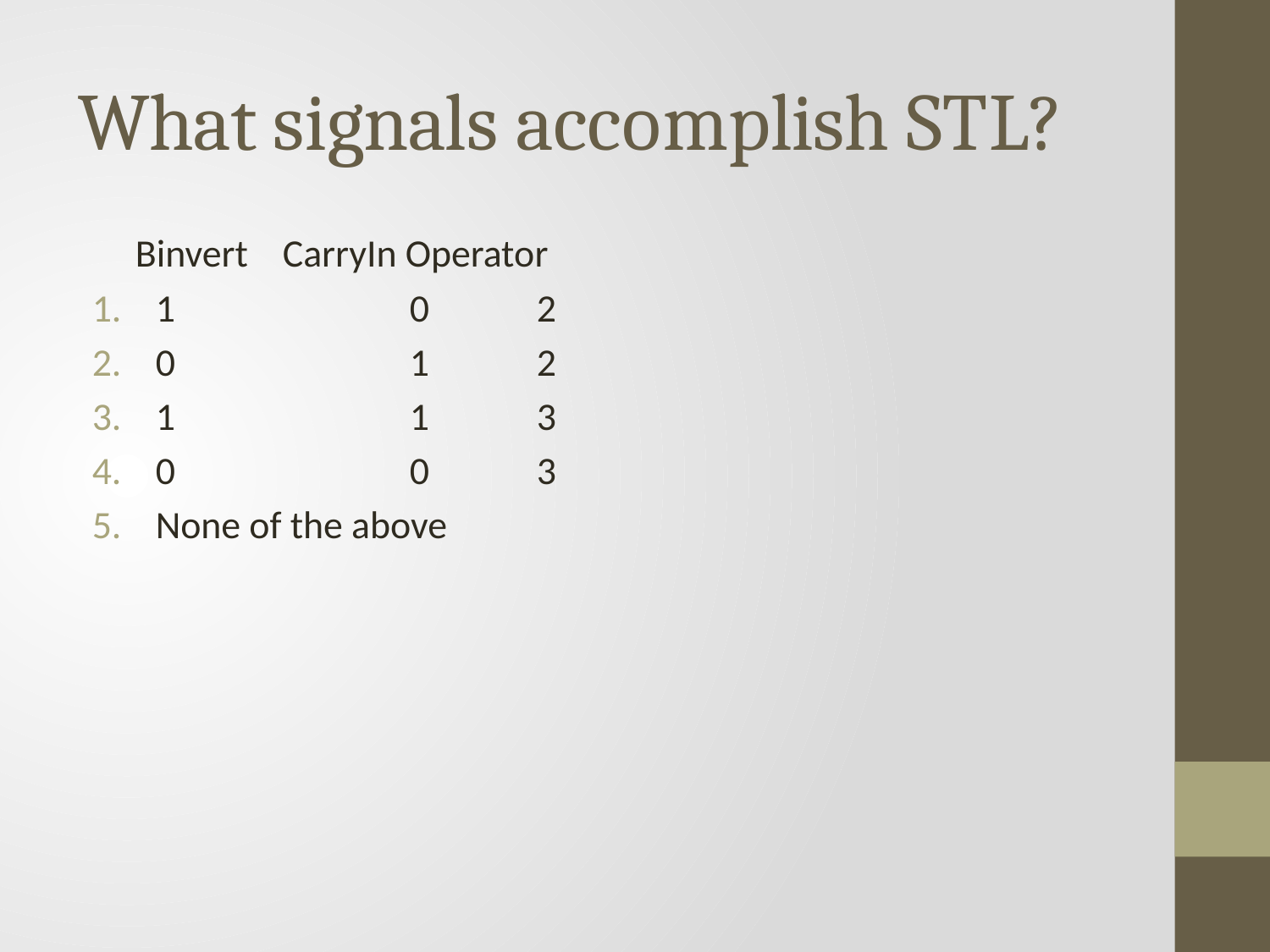

# What signals accomplish STL?
     Binvert    CarryIn Operator
1		0 	2
0		1	2
1		1	3
0		0	3
None of the above